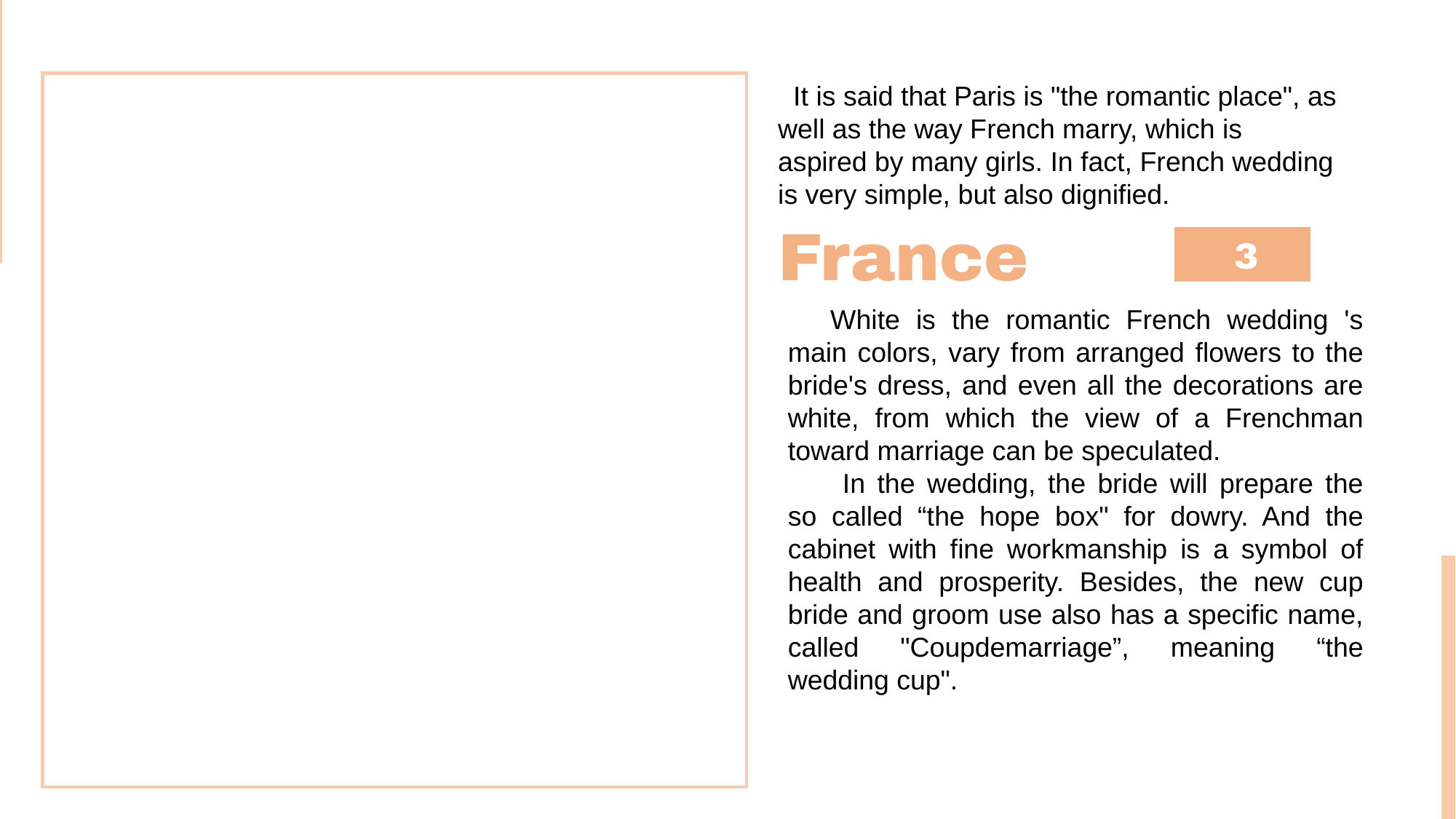

It is said that Paris is "the romantic place", as well as the way French marry, which is aspired by many girls. In fact, French wedding is very simple, but also dignified.

France
    3
White is the romantic French wedding 's main colors, vary from arranged flowers to the bride's dress, and even all the decorations are white, from which the view of a Frenchman toward marriage can be speculated.
 In the wedding, the bride will prepare the so called “the hope box" for dowry. And the cabinet with fine workmanship is a symbol of health and prosperity. Besides, the new cup bride and groom use also has a specific name, called "Coupdemarriage”, meaning “the wedding cup".